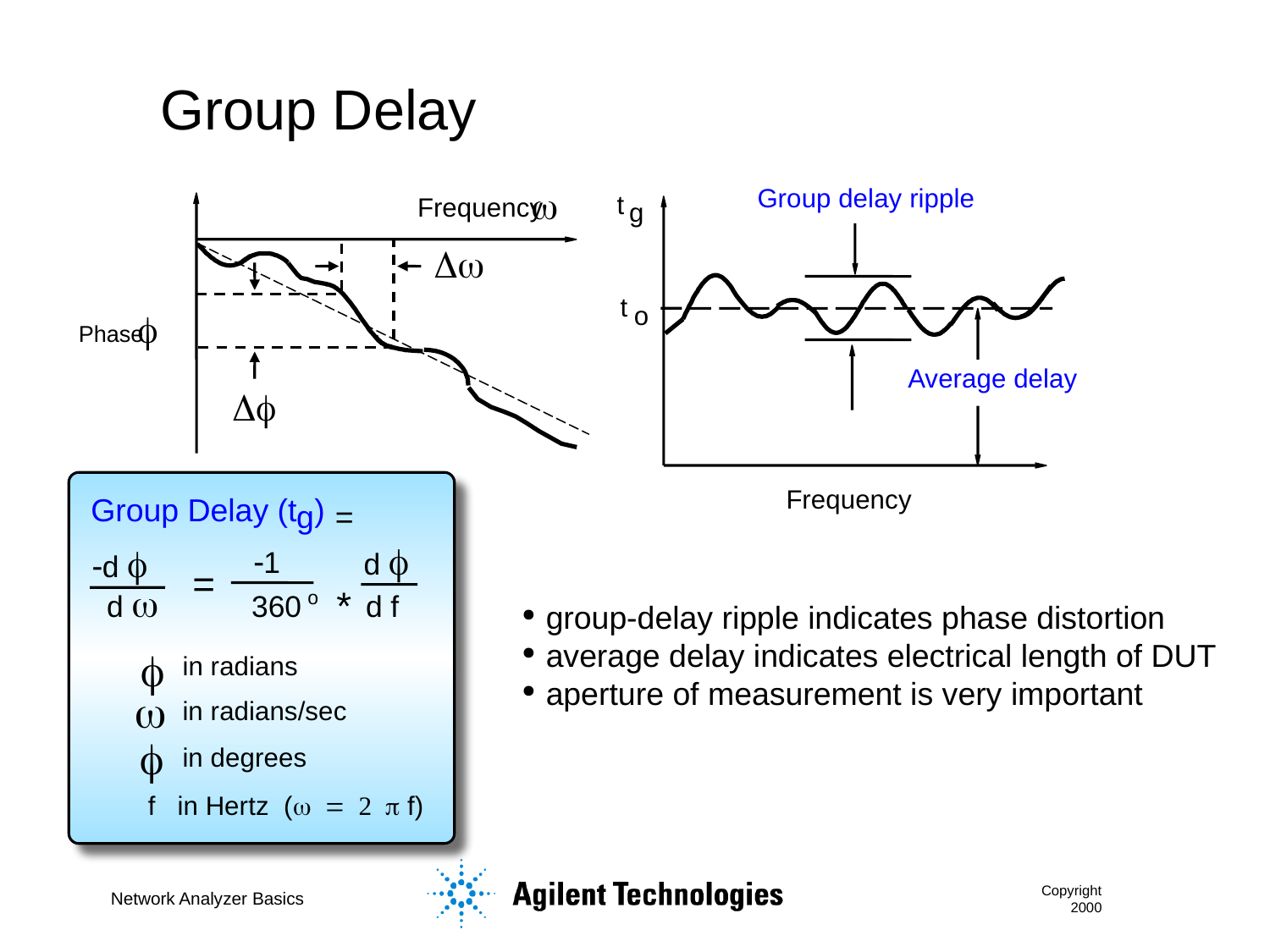

Group Delay
ω
Group delay ripple
t
g
Frequency

Δω

φ

t

o

Average delay

Phase

Δφ

=
Group Delay (t  )
g
d φ
−d φ
−1
=
*
d ω

o

d f
360
φ
in radians
ω
in radians/sec
φ
in degrees
f   in Hertz  (ω = 2 π f)
Frequency
group-delay ripple indicates phase distortion
average delay indicates electrical length of DUT
aperture of measurement is very important
Copyright 2000
Network Analyzer Basics